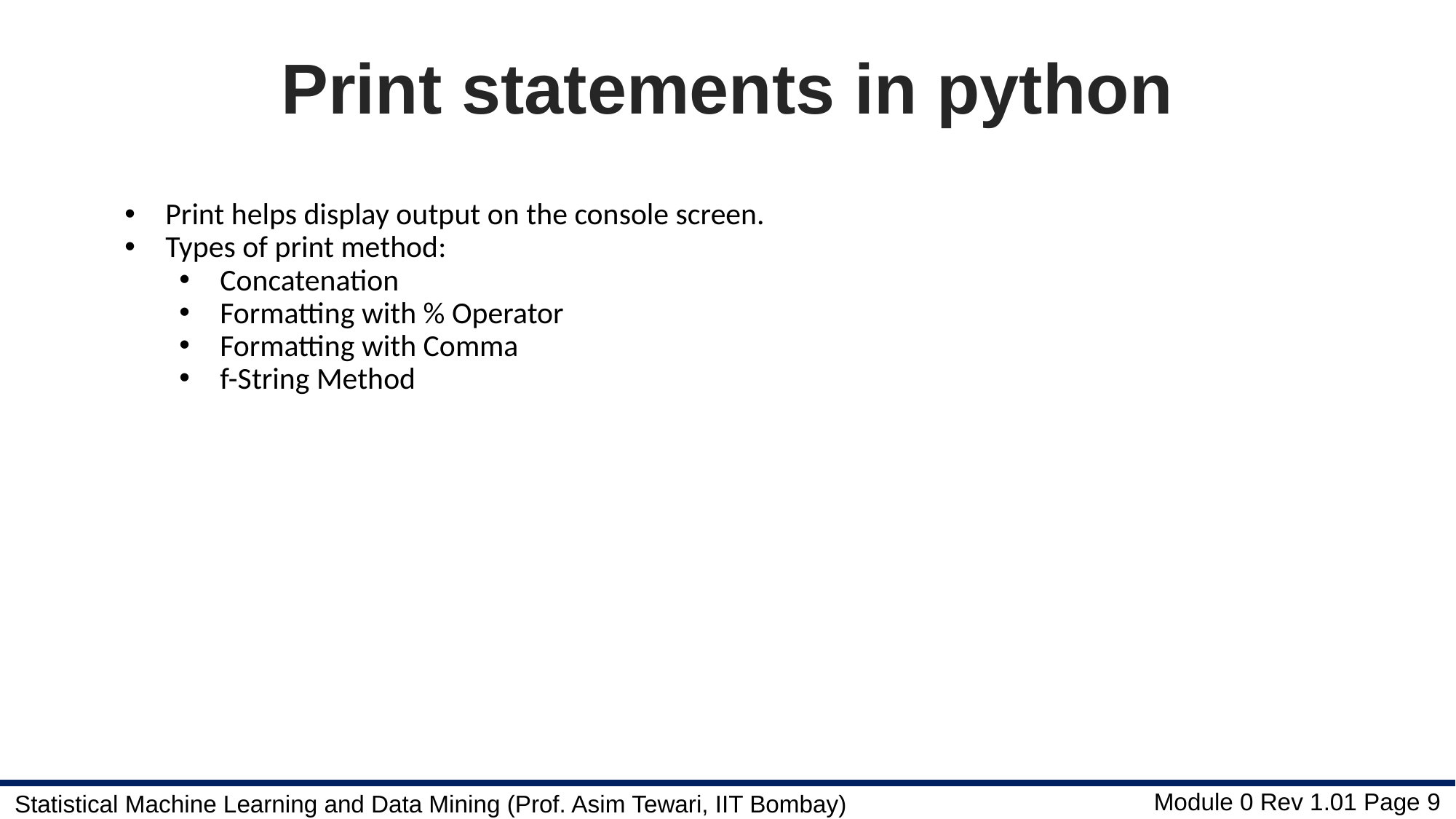

# Print statements in python
Print helps display output on the console screen.
Types of print method:
Concatenation
Formatting with % Operator
Formatting with Comma
f-String Method